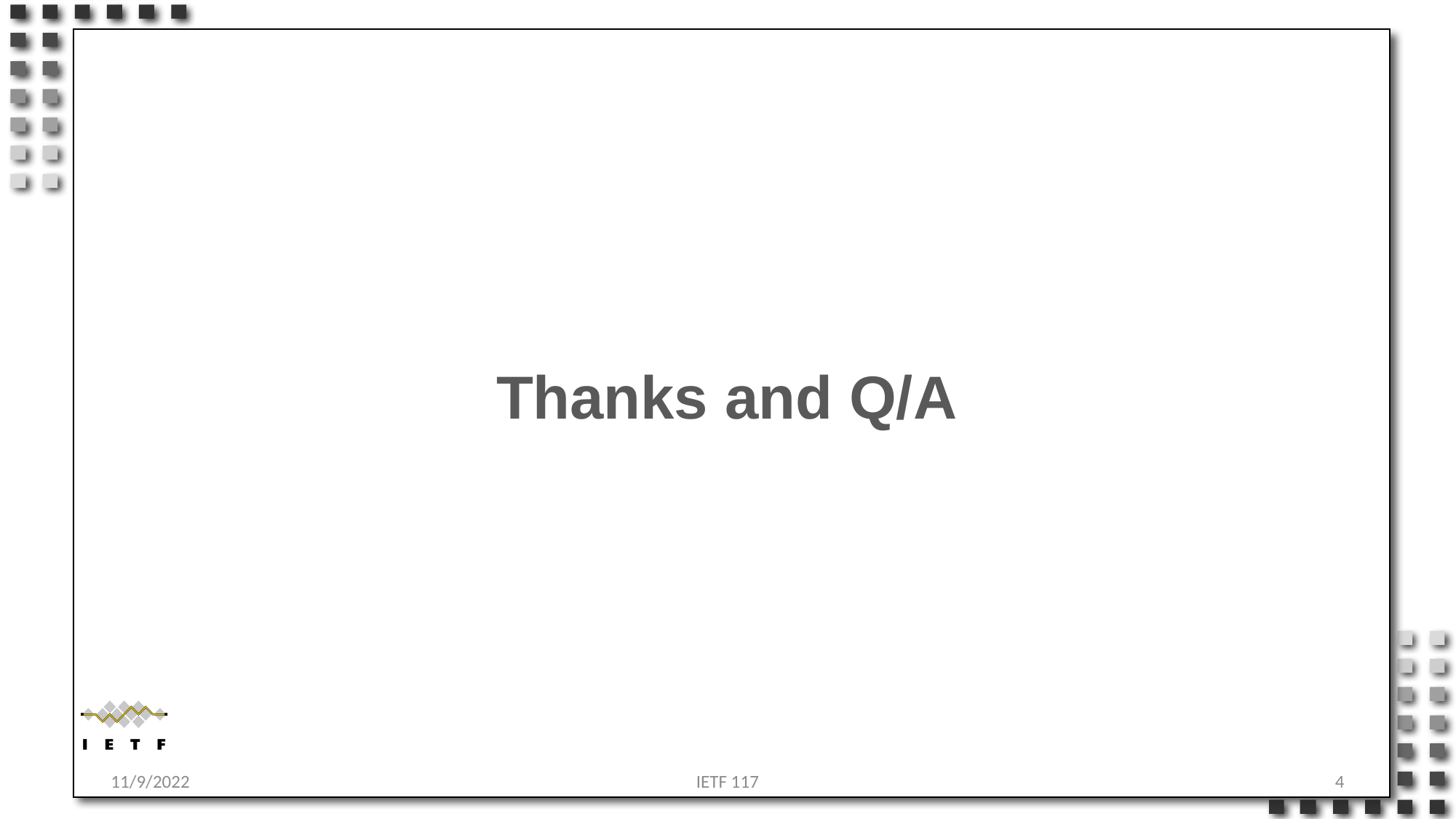

# Thanks and Q/A
11/9/2022
IETF 117
4